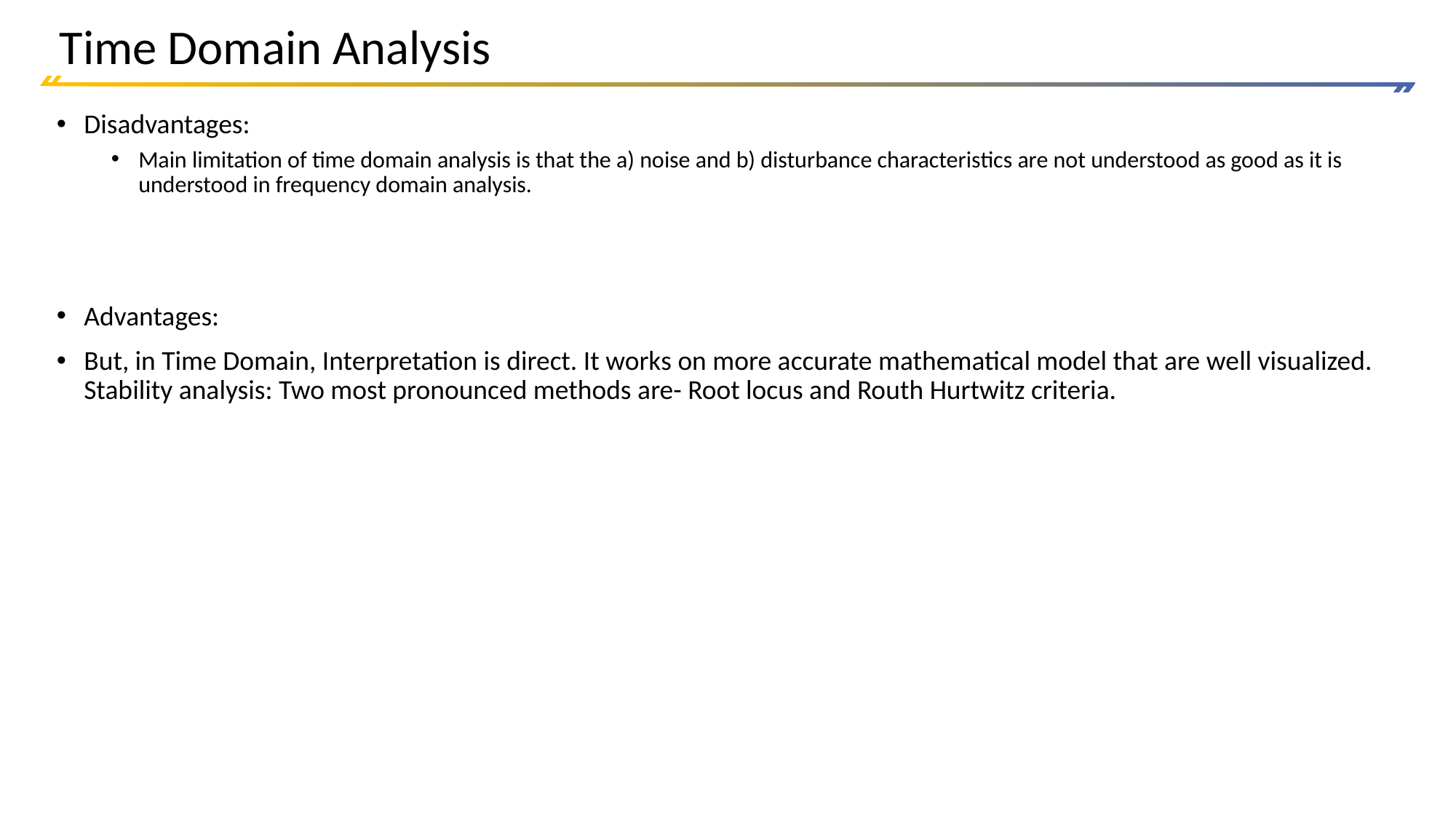

# Time Domain Analysis
Disadvantages:
Main limitation of time domain analysis is that the a) noise and b) disturbance characteristics are not understood as good as it is understood in frequency domain analysis.

Advantages:
But, in Time Domain, Interpretation is direct. It works on more accurate mathematical model that are well visualized. Stability analysis: Two most pronounced methods are- Root locus and Routh Hurtwitz criteria.